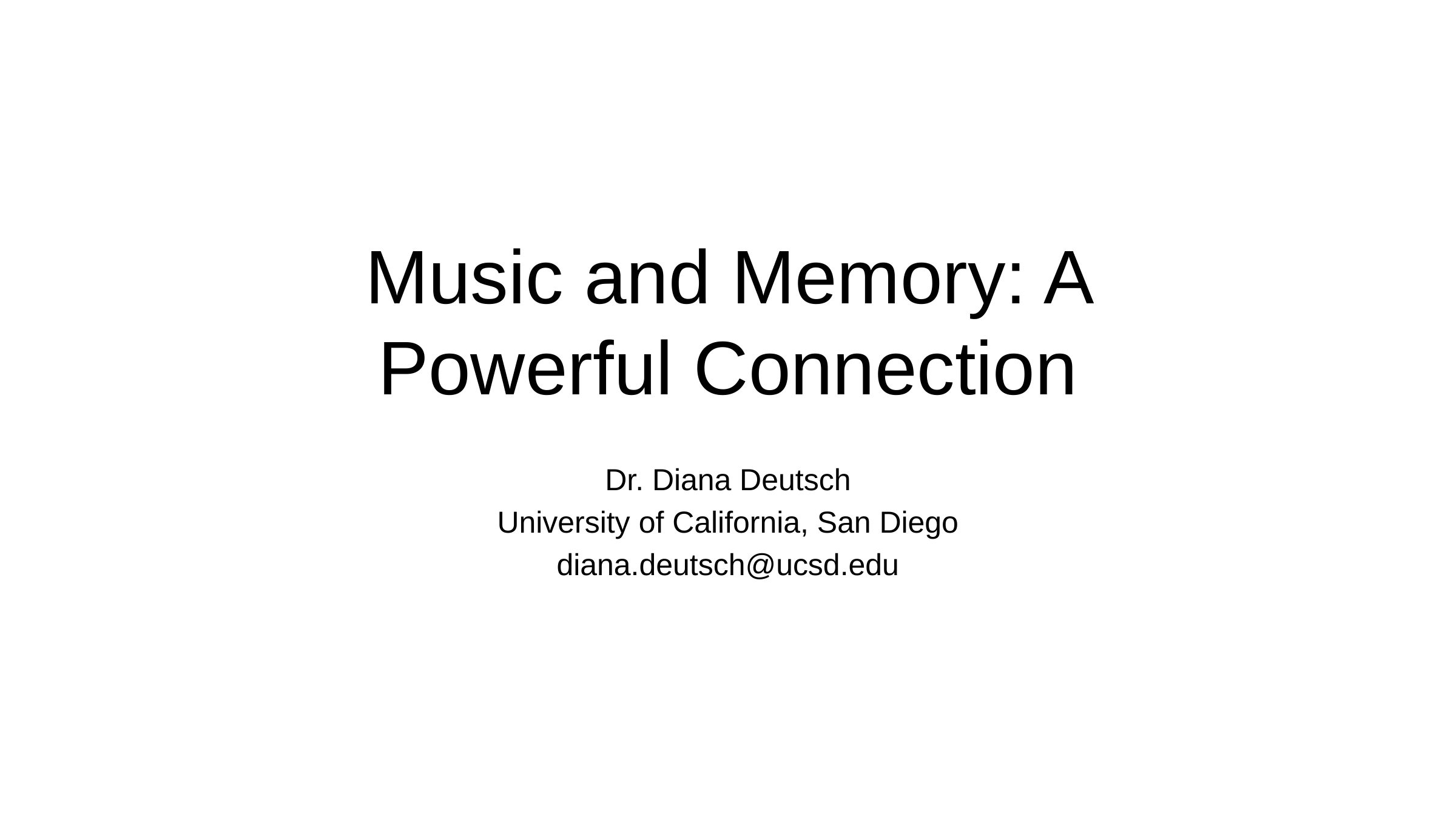

# Music and Memory: A Powerful Connection
Dr. Diana Deutsch
University of California, San Diego
diana.deutsch@ucsd.edu